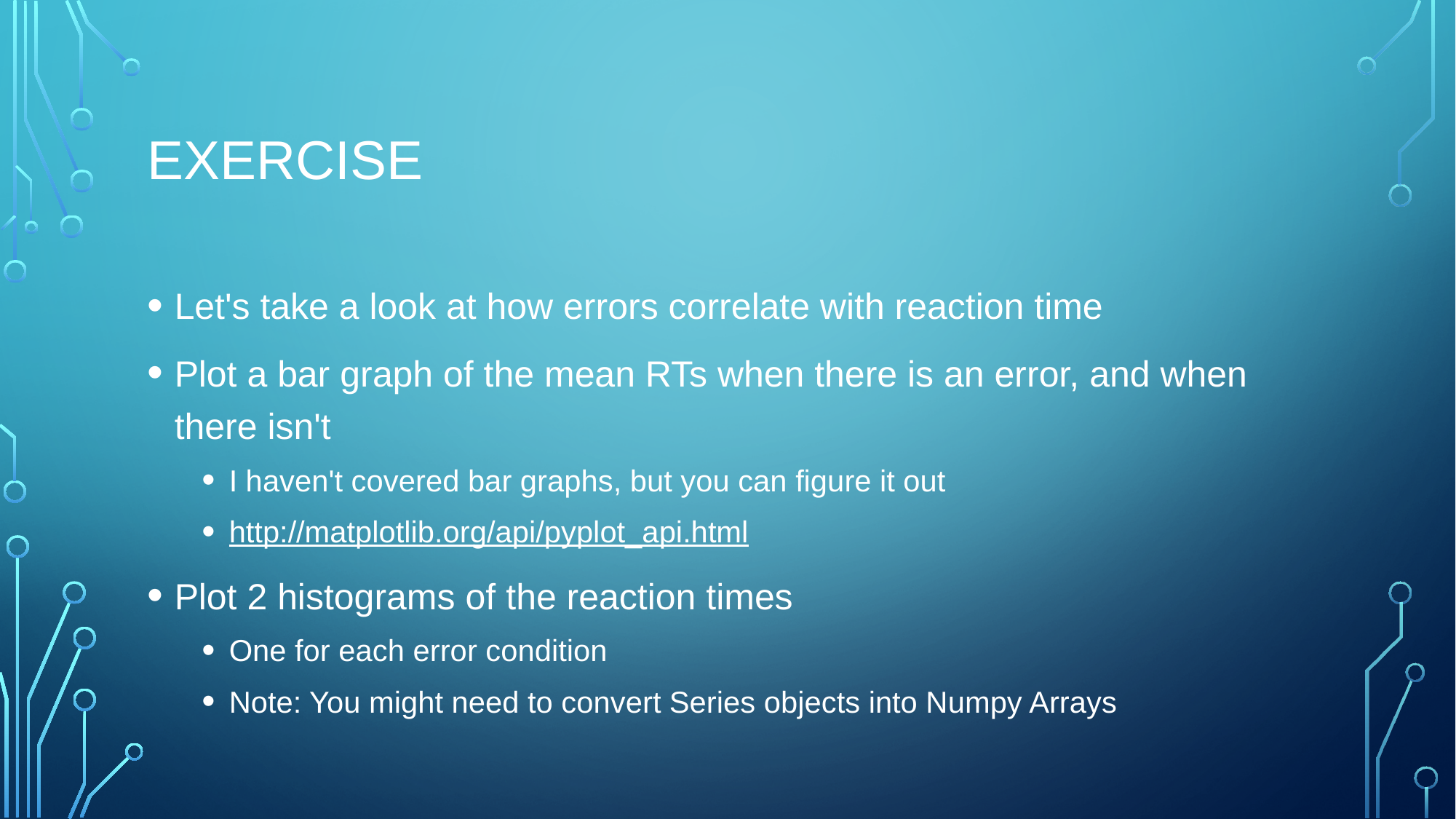

# Exercise
Let's take a look at how errors correlate with reaction time
Plot a bar graph of the mean RTs when there is an error, and when there isn't
I haven't covered bar graphs, but you can figure it out
http://matplotlib.org/api/pyplot_api.html
Plot 2 histograms of the reaction times
One for each error condition
Note: You might need to convert Series objects into Numpy Arrays